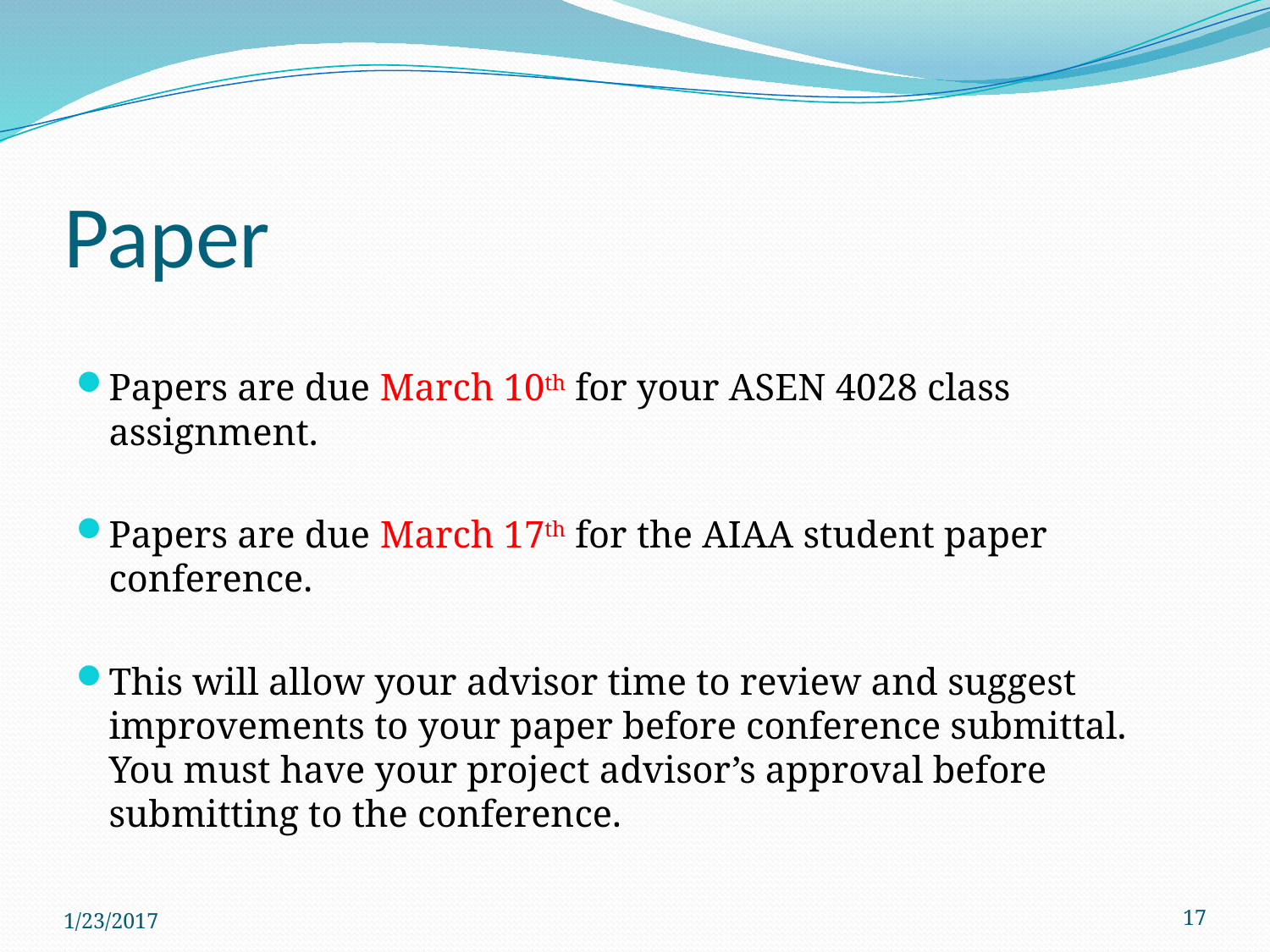

# Paper

Papers are due March 10th for your ASEN 4028 class assignment.

Papers are due March 17th for the AIAA student paper conference.

This will allow your advisor time to review and suggest improvements to your paper before conference submittal. You must have your project advisor’s approval before submitting to the conference.

1/23/2017
17